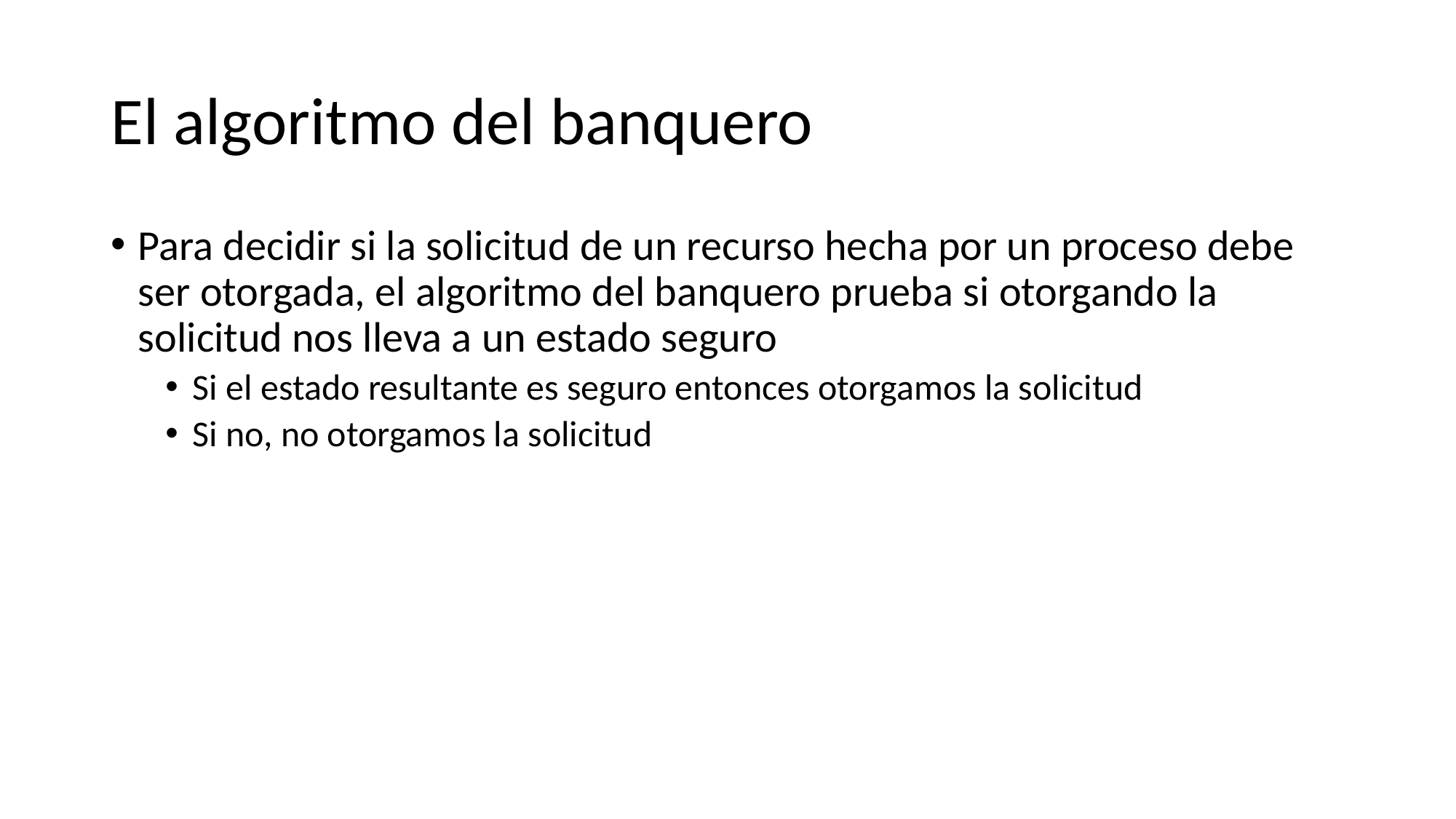

# El algoritmo del banquero
Para decidir si la solicitud de un recurso hecha por un proceso debe ser otorgada, el algoritmo del banquero prueba si otorgando la solicitud nos lleva a un estado seguro
Si el estado resultante es seguro entonces otorgamos la solicitud
Si no, no otorgamos la solicitud